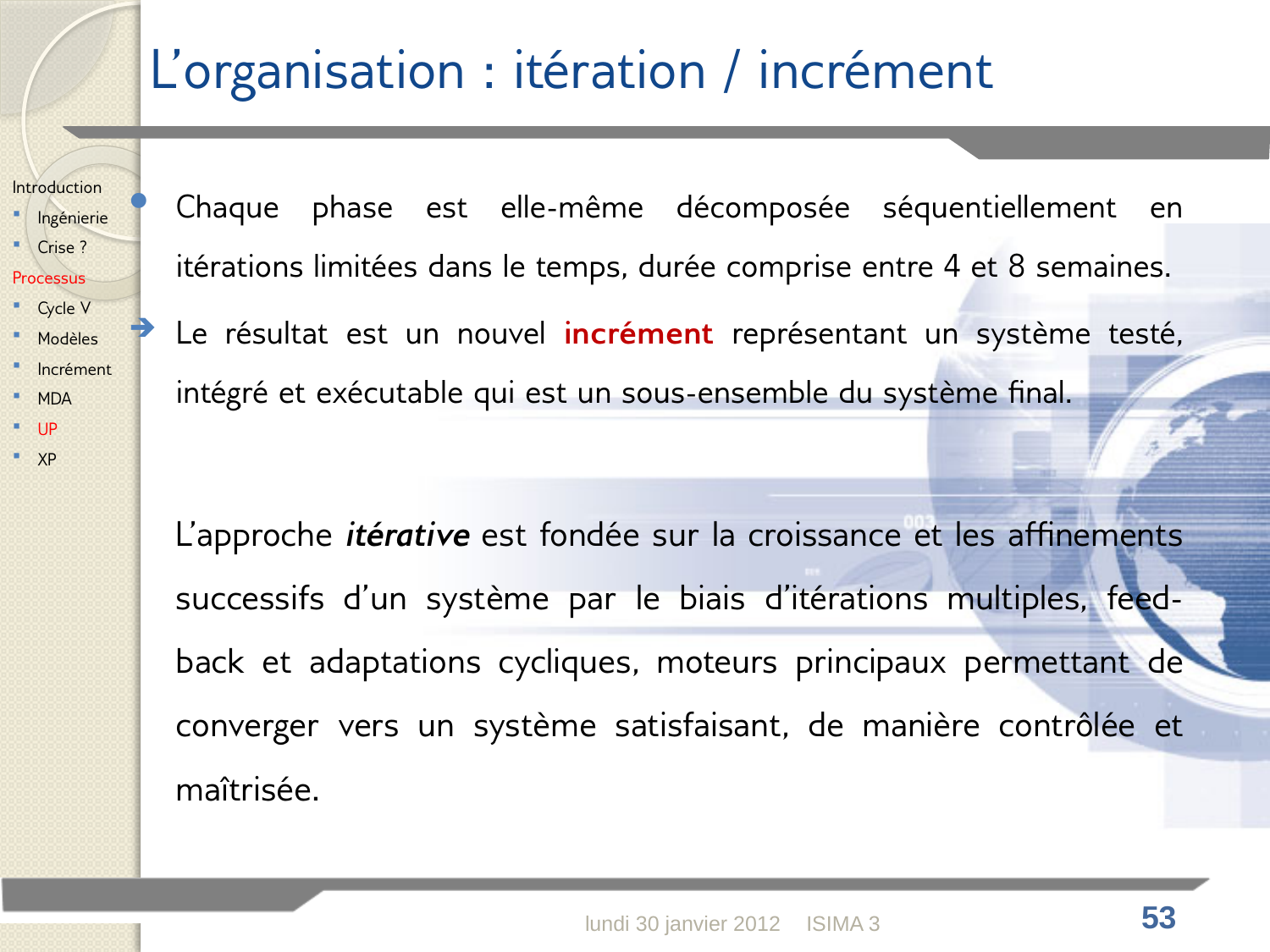

# L’organisation : itération / incrément
Chaque phase est elle-même décomposée séquentiellement en itérations limitées dans le temps, durée comprise entre 4 et 8 semaines.
Le résultat est un nouvel incrément représentant un système testé, intégré et exécutable qui est un sous-ensemble du système final.

	L’approche itérative est fondée sur la croissance et les affinements successifs d’un système par le biais d’itérations multiples, feed-back et adaptations cycliques, moteurs principaux permettant de converger vers un système satisfaisant, de manière contrôlée et maîtrisée.

Introduction
Ingénierie
Crise ?
Processus
Cycle V
Modèles
Incrément
MDA
UP
XP

lundi 30 janvier 2012
ISIMA 3